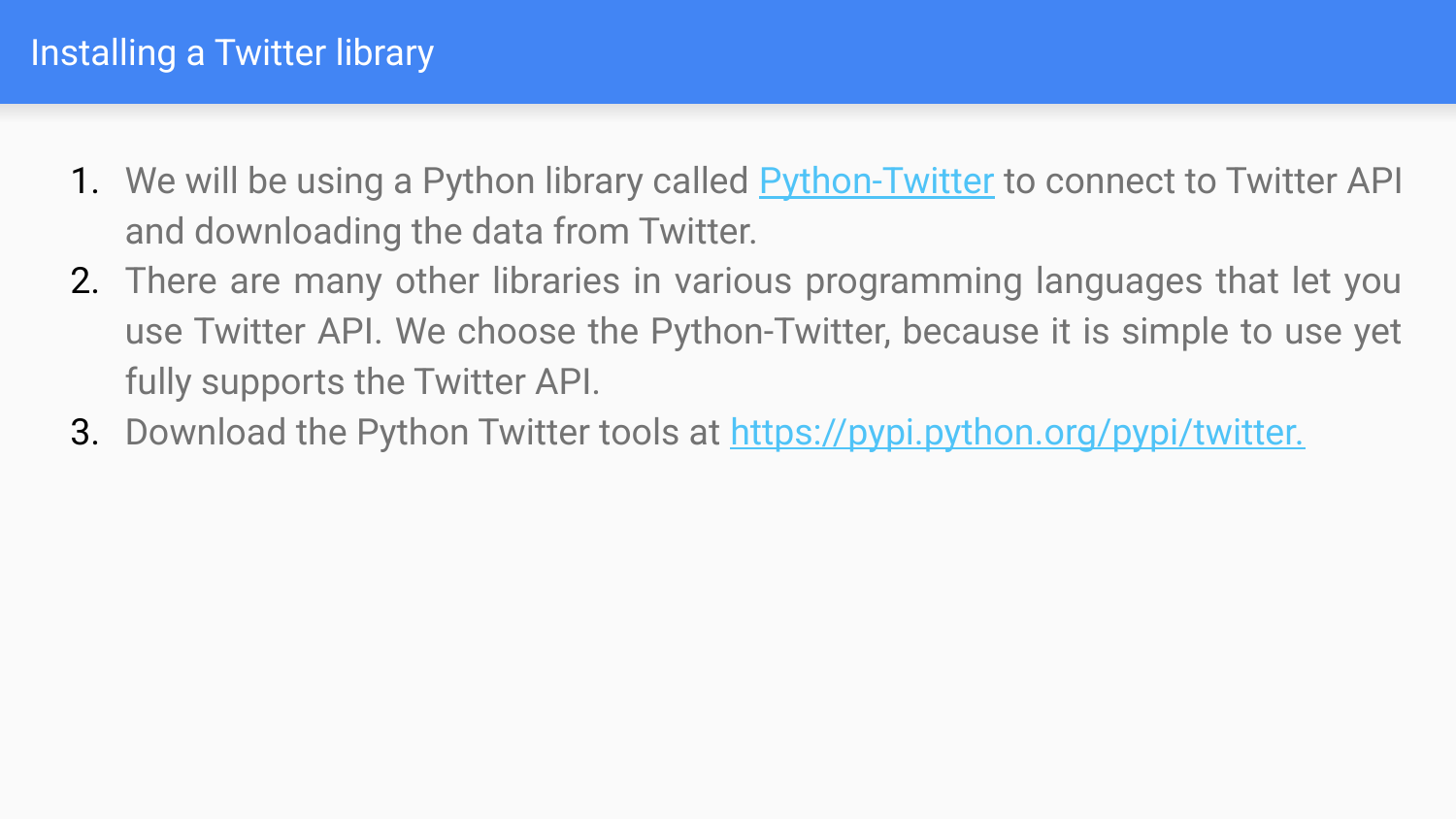

# Installing a Twitter library
We will be using a Python library called Python-Twitter to connect to Twitter API and downloading the data from Twitter.
There are many other libraries in various programming languages that let you use Twitter API. We choose the Python-Twitter, because it is simple to use yet fully supports the Twitter API.
Download the Python Twitter tools at https://pypi.python.org/pypi/twitter.